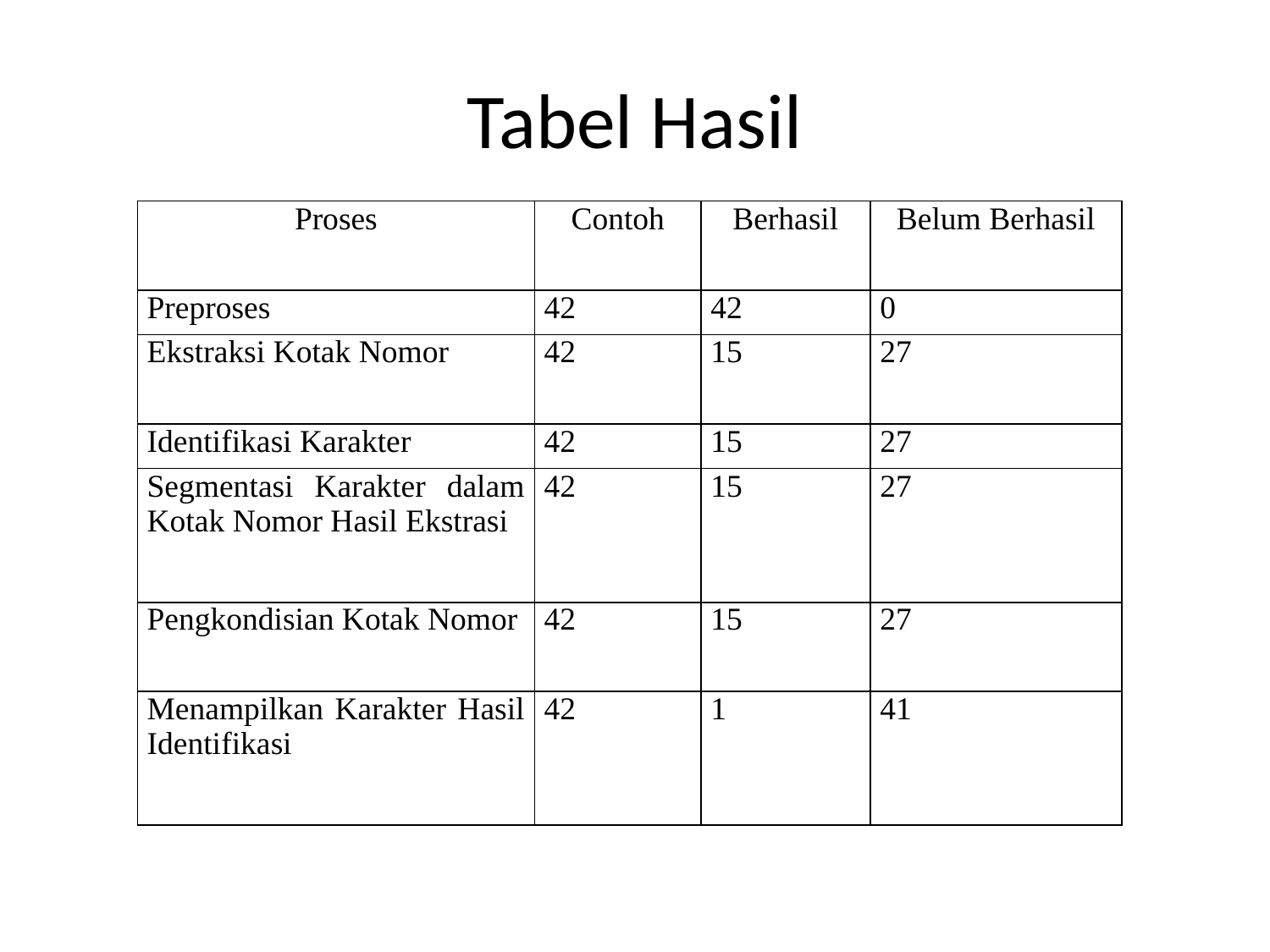

# Tabel Hasil
| Proses | Contoh | Berhasil | Belum Berhasil |
| --- | --- | --- | --- |
| Preproses | 42 | 42 | 0 |
| Ekstraksi Kotak Nomor | 42 | 15 | 27 |
| Identifikasi Karakter | 42 | 15 | 27 |
| Segmentasi Karakter dalam Kotak Nomor Hasil Ekstrasi | 42 | 15 | 27 |
| Pengkondisian Kotak Nomor | 42 | 15 | 27 |
| Menampilkan Karakter Hasil Identifikasi | 42 | 1 | 41 |